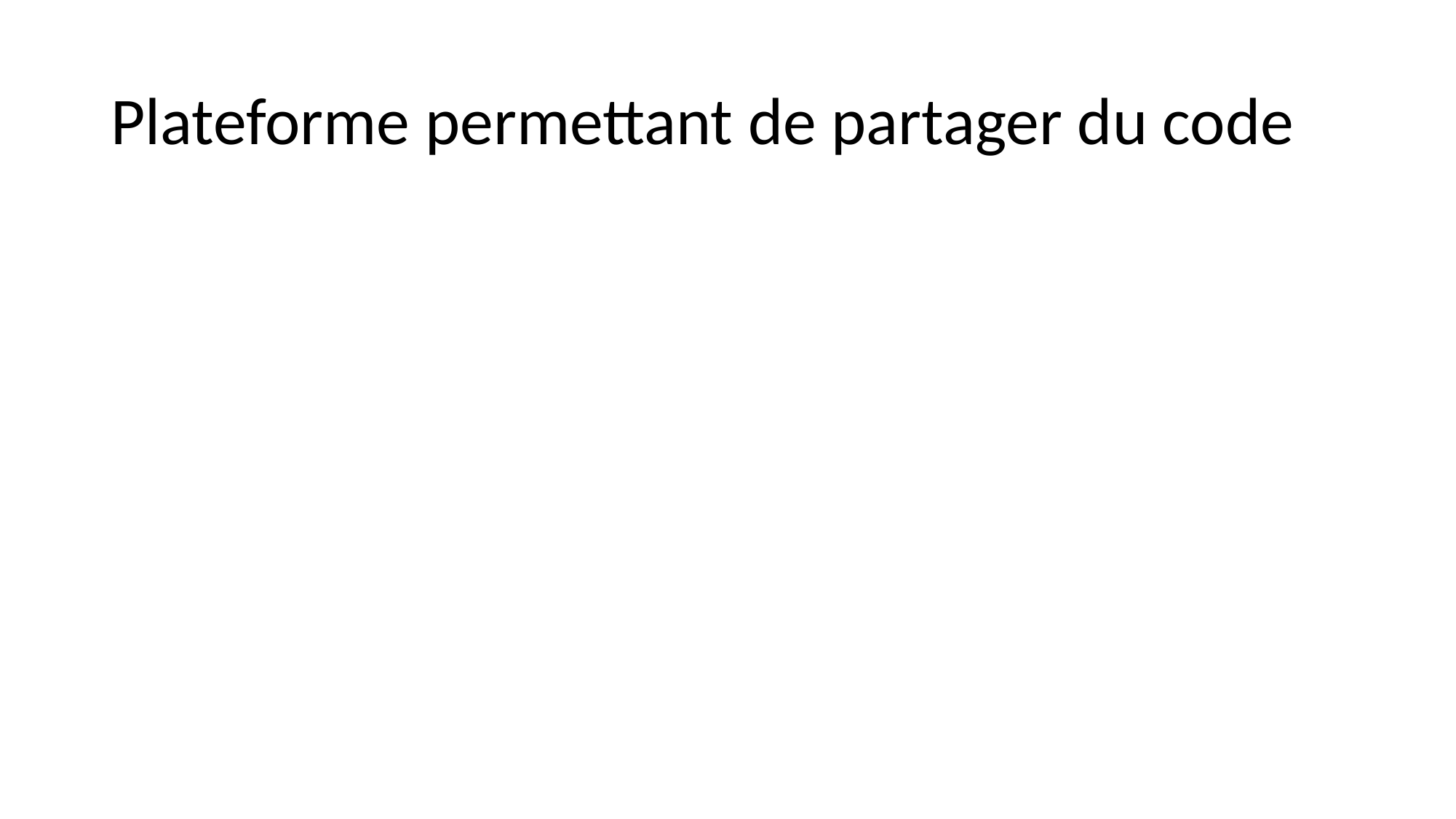

# Plateforme permettant de partager du code